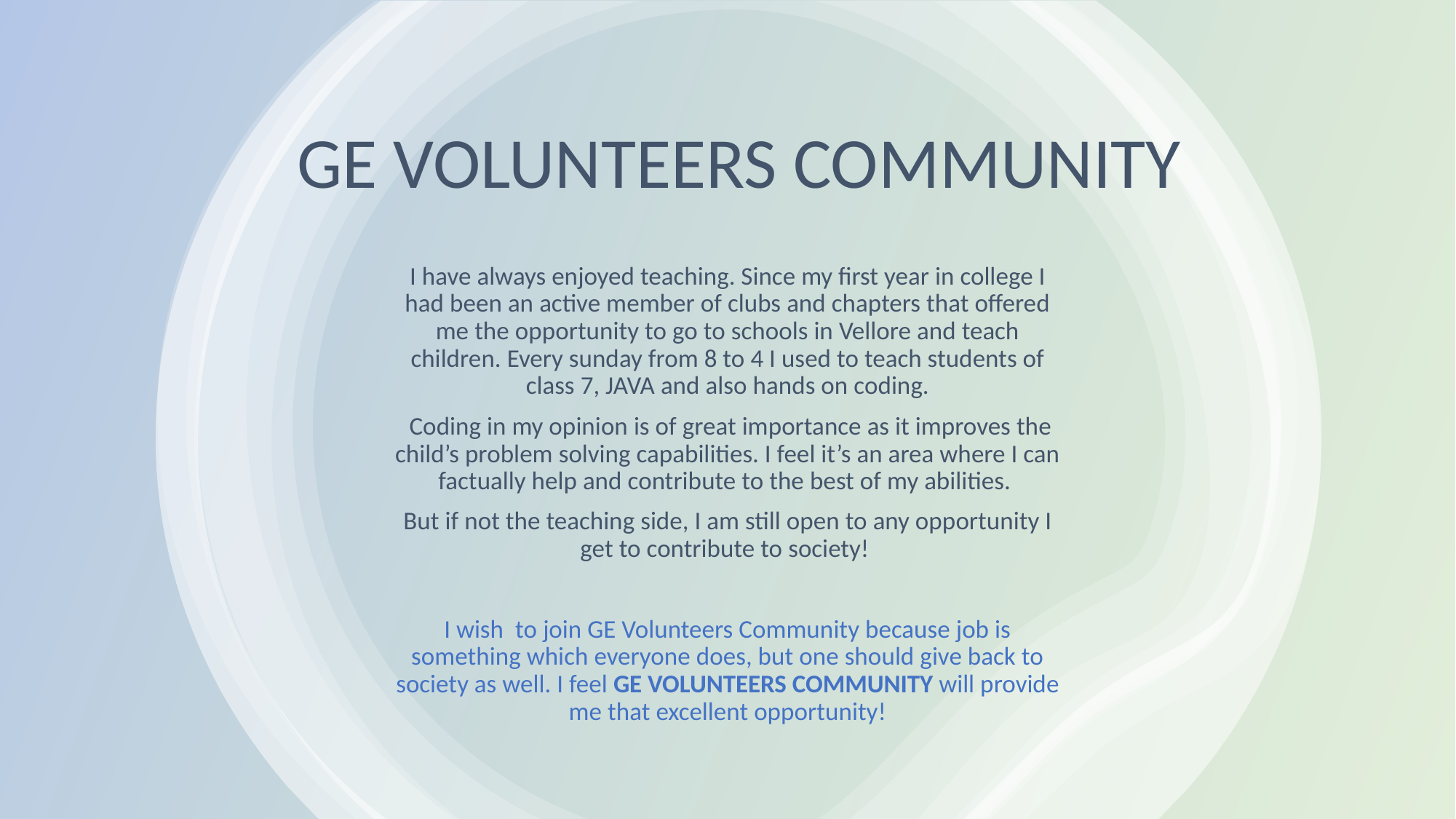

# GE VOLUNTEERS COMMUNITY
I have always enjoyed teaching. Since my first year in college I had been an active member of clubs and chapters that offered me the opportunity to go to schools in Vellore and teach children. Every sunday from 8 to 4 I used to teach students of class 7, JAVA and also hands on coding.
 Coding in my opinion is of great importance as it improves the child’s problem solving capabilities. I feel it’s an area where I can factually help and contribute to the best of my abilities.
But if not the teaching side, I am still open to any opportunity I get to contribute to society!

I wish  to join GE Volunteers Community because job is something which everyone does, but one should give back to society as well. I feel GE VOLUNTEERS COMMUNITY will provide me that excellent opportunity!